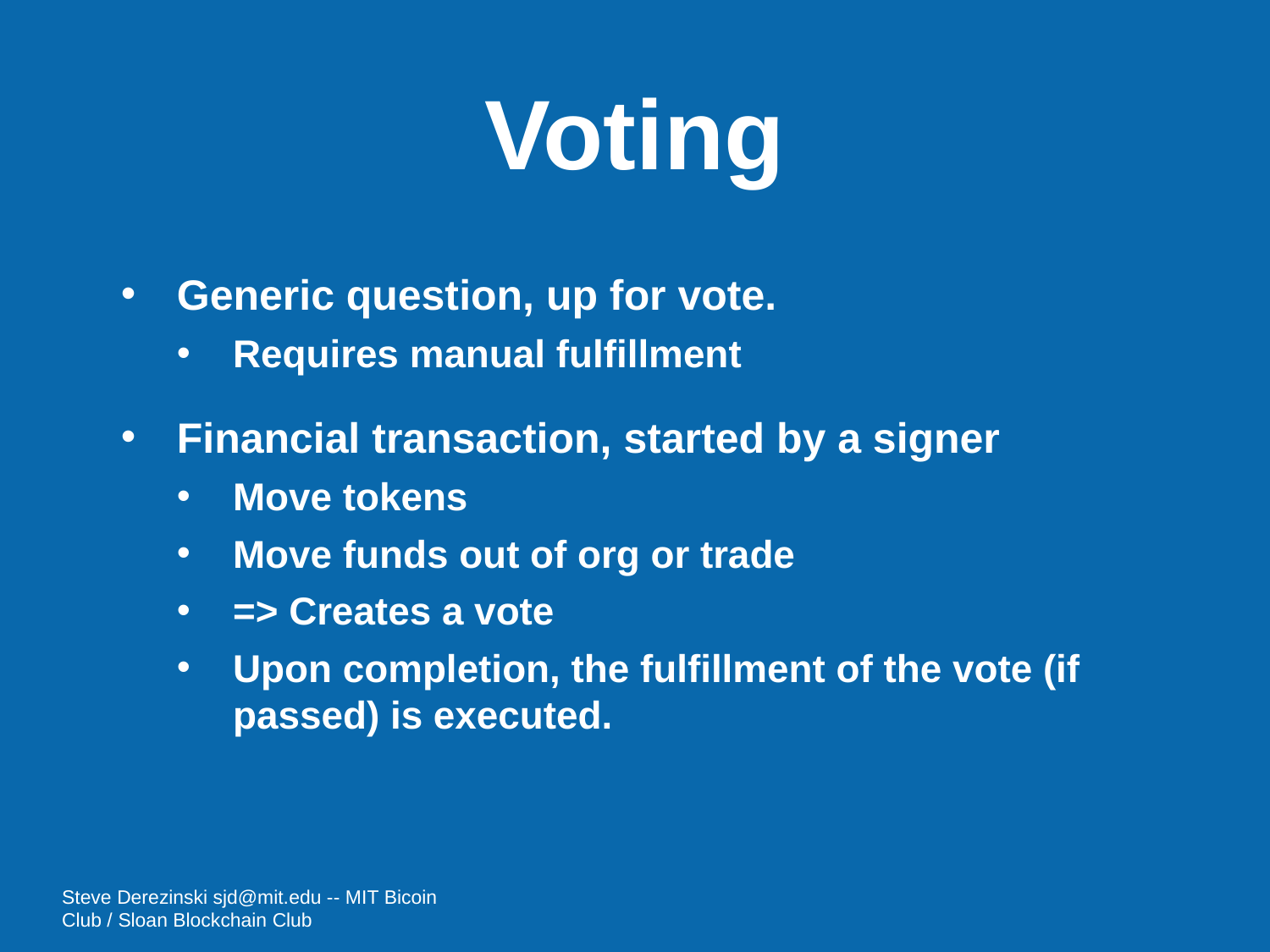

# Voting
Generic question, up for vote.
Requires manual fulfillment
Financial transaction, started by a signer
Move tokens
Move funds out of org or trade
=> Creates a vote
Upon completion, the fulfillment of the vote (if passed) is executed.
Steve Derezinski sjd@mit.edu -- MIT Bicoin Club / Sloan Blockchain Club